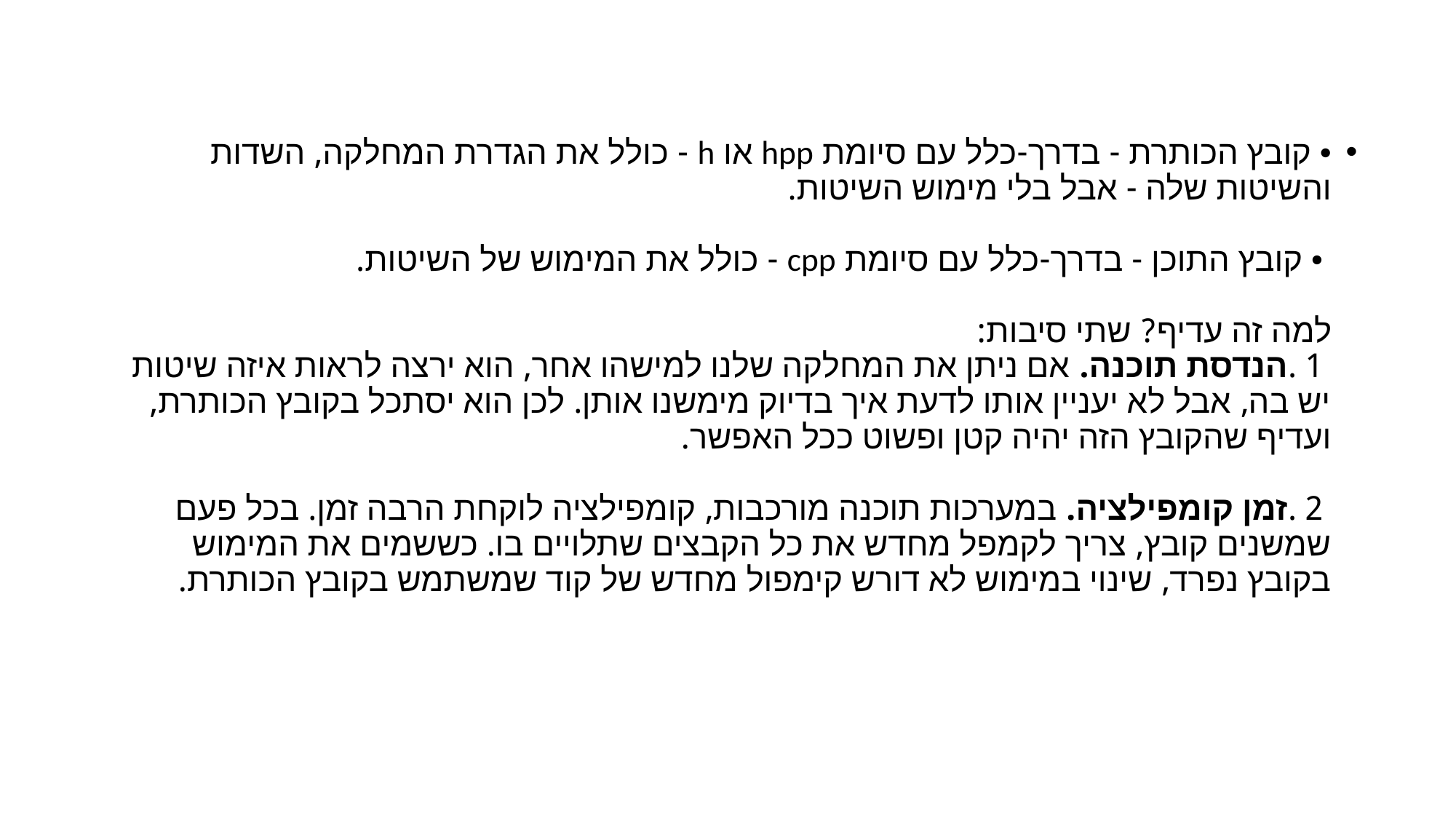

• קובץ הכותרת - בדרך-כלל עם סיומת hpp או h - כולל את הגדרת המחלקה, השדות והשיטות שלה - אבל בלי מימוש השיטות.
 • קובץ התוכן - בדרך-כלל עם סיומת cpp - כולל את המימוש של השיטות.
למה זה עדיף? שתי סיבות:
 1 .הנדסת תוכנה. אם ניתן את המחלקה שלנו למישהו אחר, הוא ירצה לראות איזה שיטות יש בה, אבל לא יעניין אותו לדעת איך בדיוק מימשנו אותן. לכן הוא יסתכל בקובץ הכותרת, ועדיף שהקובץ הזה יהיה קטן ופשוט ככל האפשר.
 2 .זמן קומפילציה. במערכות תוכנה מורכבות, קומפילציה לוקחת הרבה זמן. בכל פעם שמשנים קובץ, צריך לקמפל מחדש את כל הקבצים שתלויים בו. כששמים את המימוש בקובץ נפרד, שינוי במימוש לא דורש קימפול מחדש של קוד שמשתמש בקובץ הכותרת.